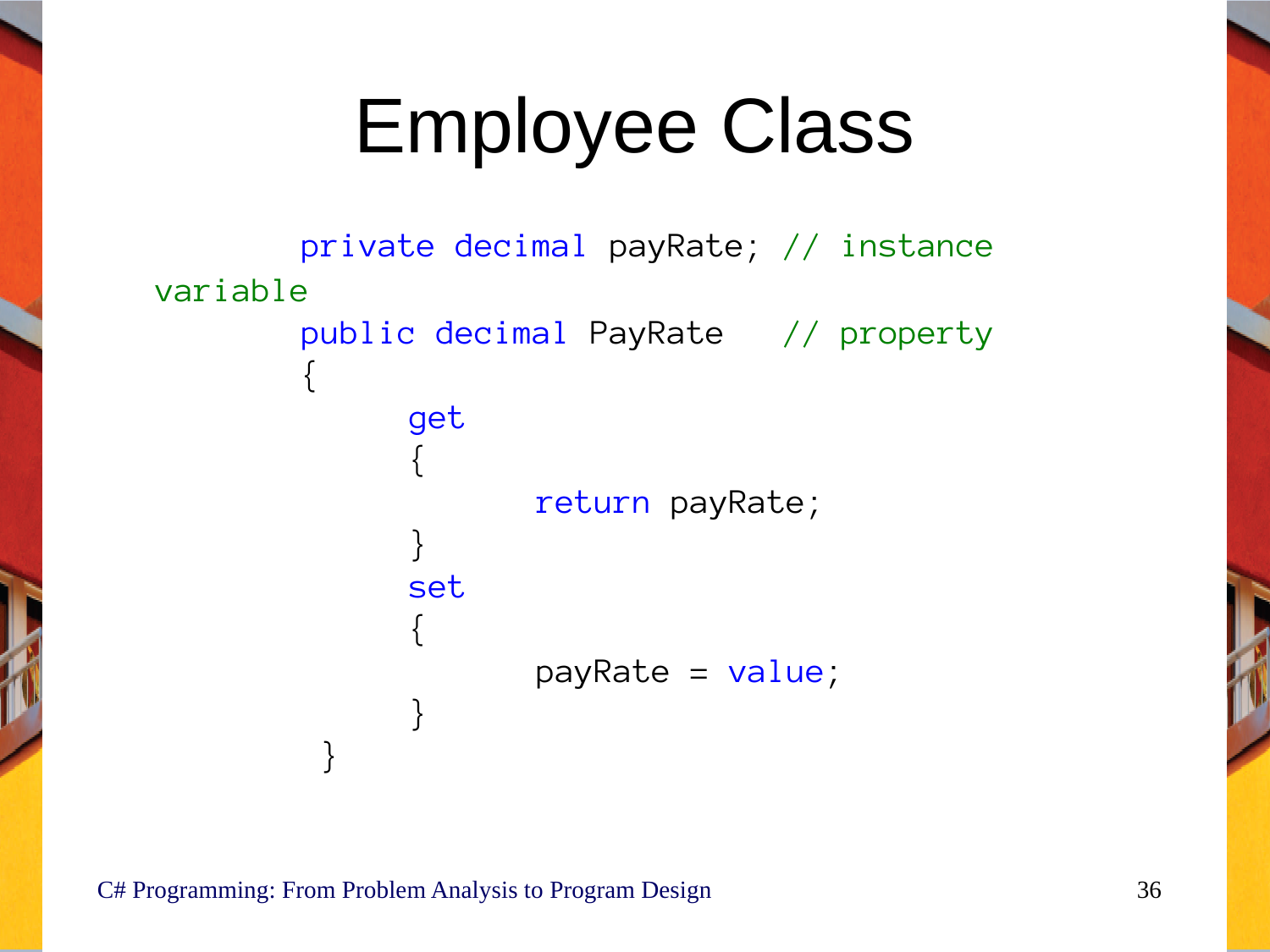

# Employee Class
		 private decimal payRate; // instance variable
		 public decimal PayRate   // property
		 {
			get
			{
				return payRate;
			}
			set
			{
				payRate = value;
			}
		  }
C# Programming: From Problem Analysis to Program Design

36